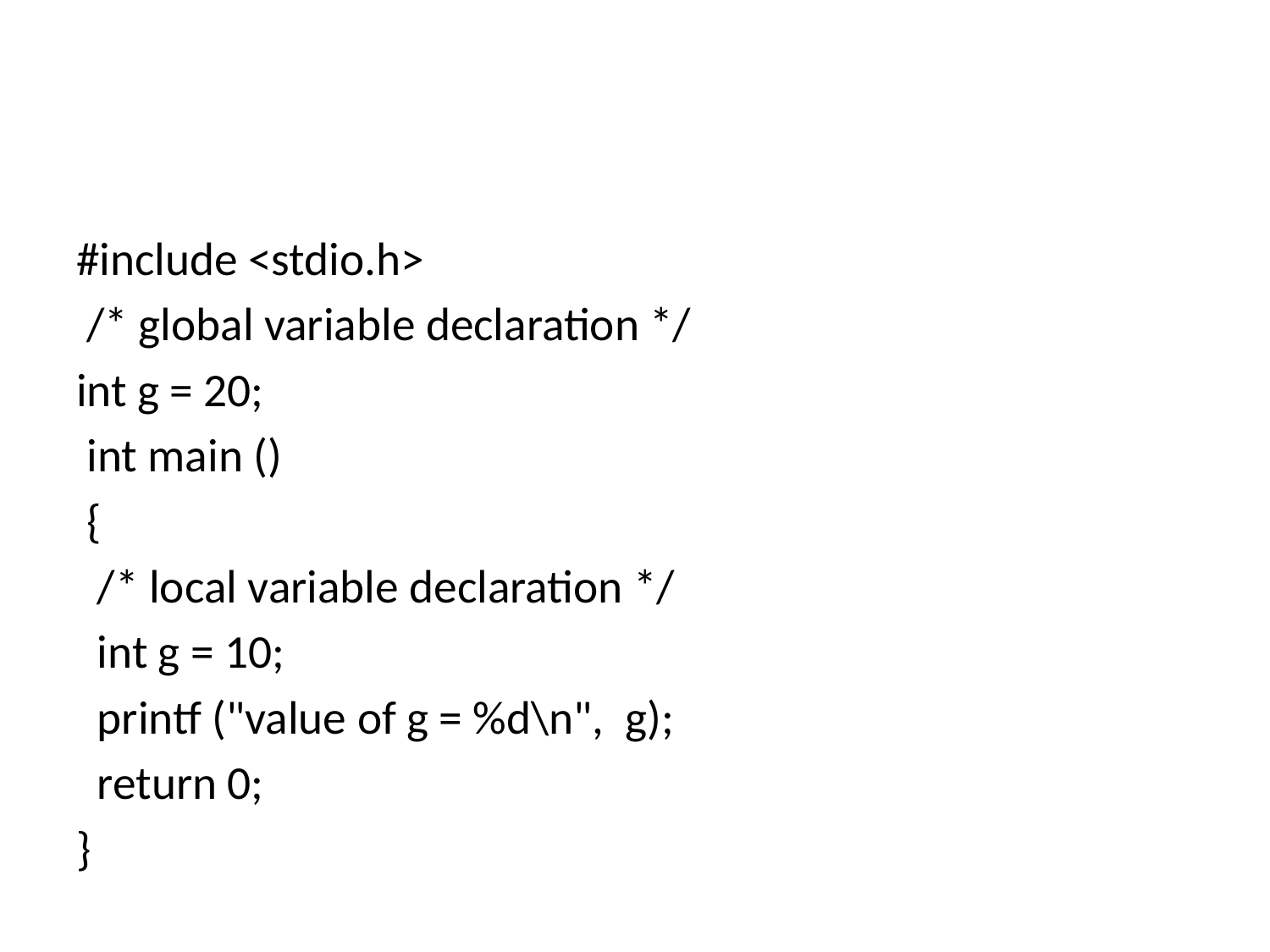

#
#include <stdio.h>
 /* global variable declaration */
int g = 20;
 int main ()
 {
  /* local variable declaration */
  int g = 10;
  printf ("value of g = %d\n",  g);
  return 0;
}